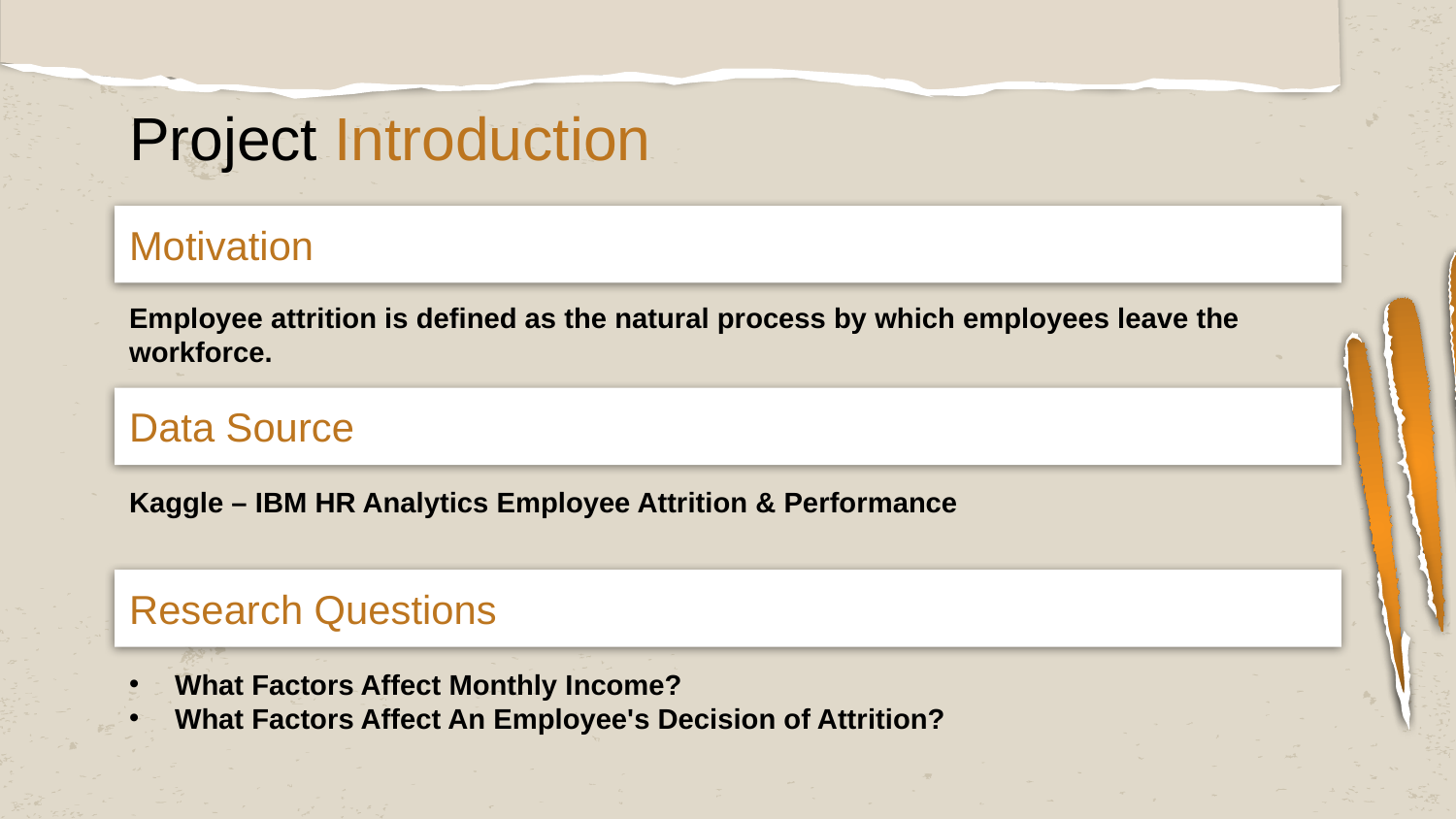

# Project Introduction
Motivation
Employee attrition is defined as the natural process by which employees leave the workforce.
Data Source
Kaggle – IBM HR Analytics Employee Attrition & Performance
Research Questions
What Factors Affect Monthly Income?
What Factors Affect An Employee's Decision of Attrition?